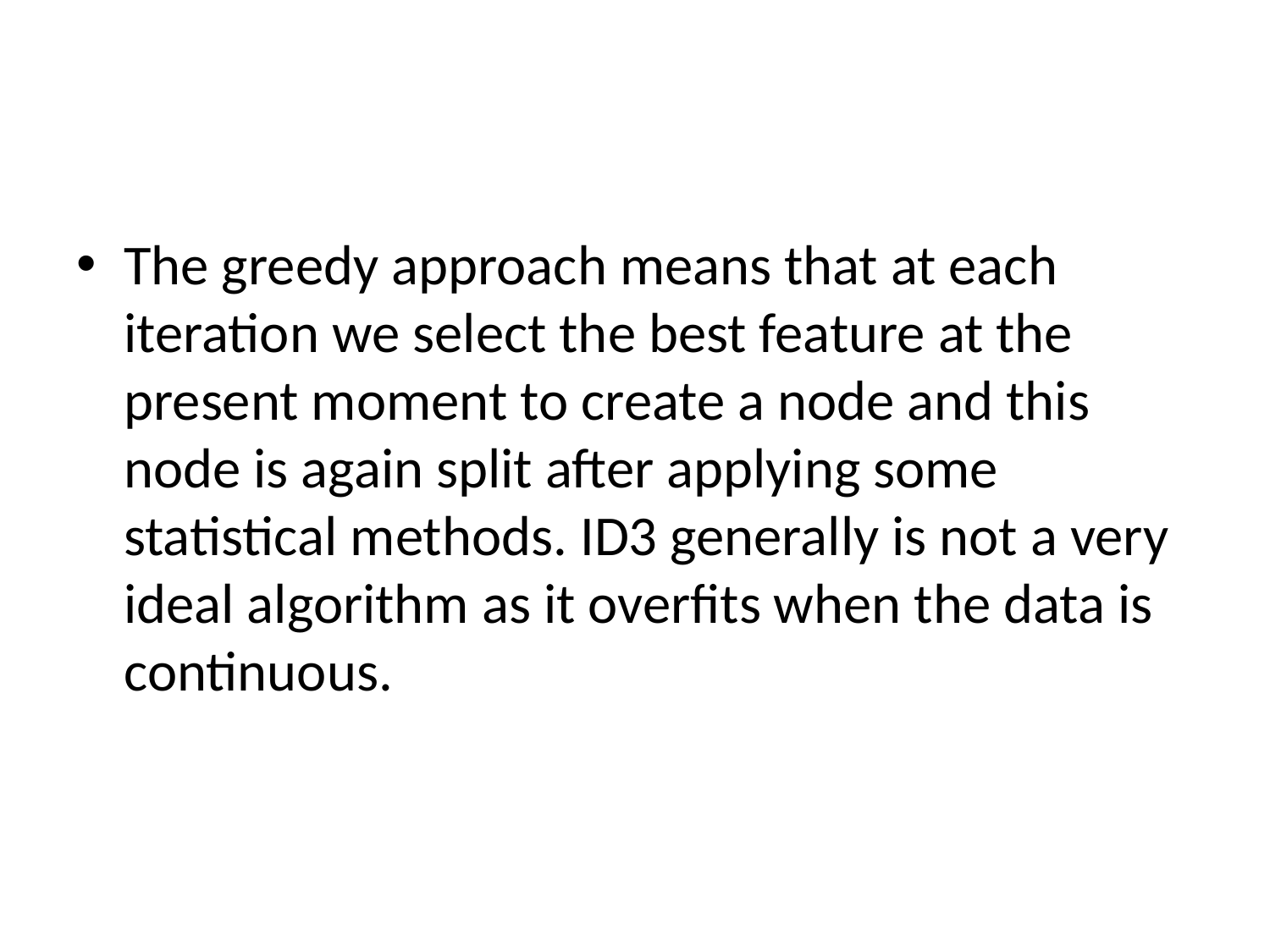

#
The greedy approach means that at each iteration we select the best feature at the present moment to create a node and this node is again split after applying some statistical methods. ID3 generally is not a very ideal algorithm as it overfits when the data is continuous.